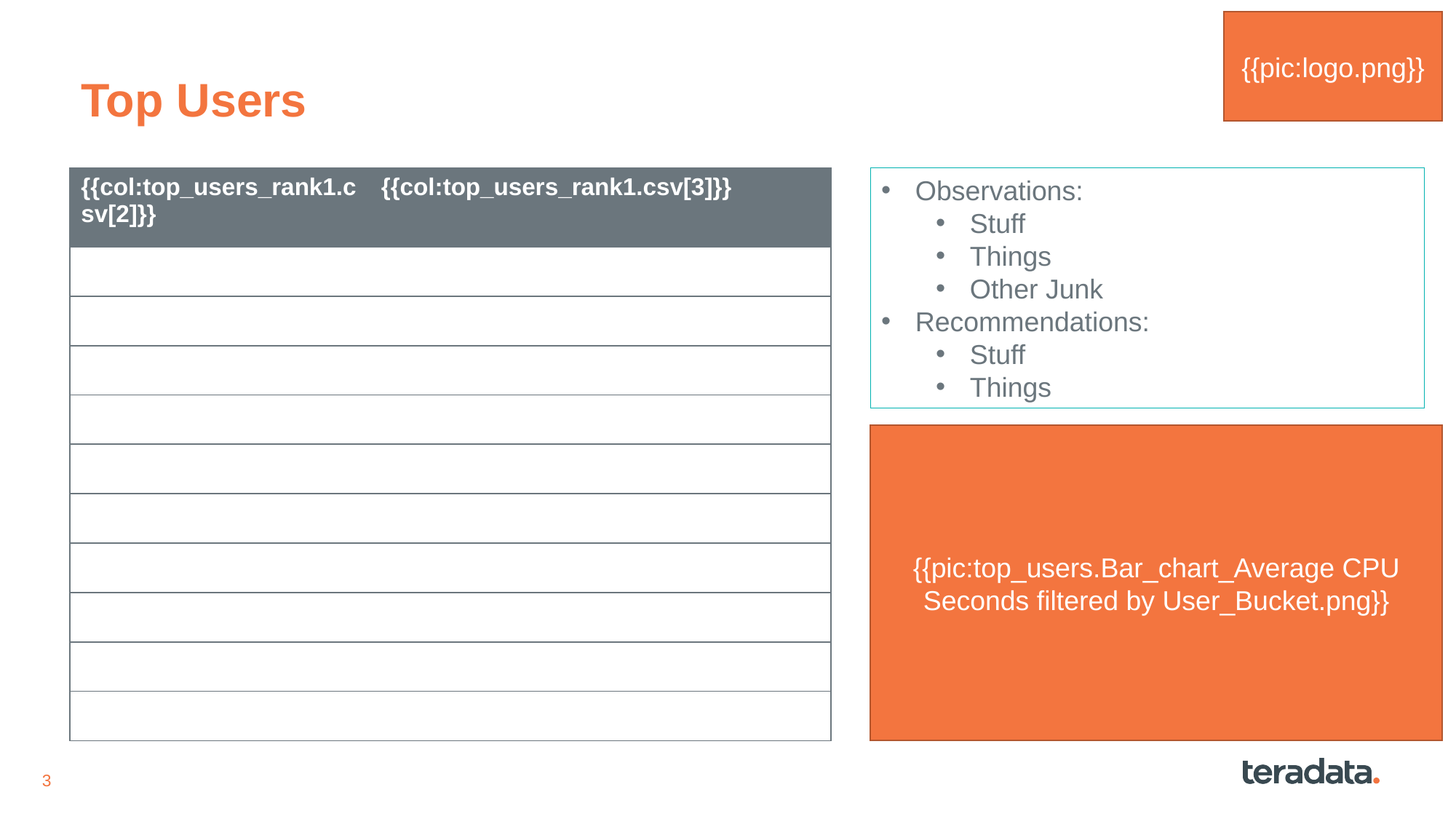

{{pic:logo.png}}
# Top Users
Observations:
Stuff
Things
Other Junk
Recommendations:
Stuff
Things
| {{col:top\_users\_rank1.csv[2]}} | {{col:top\_users\_rank1.csv[3]}} |
| --- | --- |
|  |  |
|  |  |
|  |  |
|  |  |
|  |  |
|  |  |
|  |  |
|  |  |
|  |  |
|  |  |
{{pic:top_users.Bar_chart_Average CPU Seconds filtered by User_Bucket.png}}